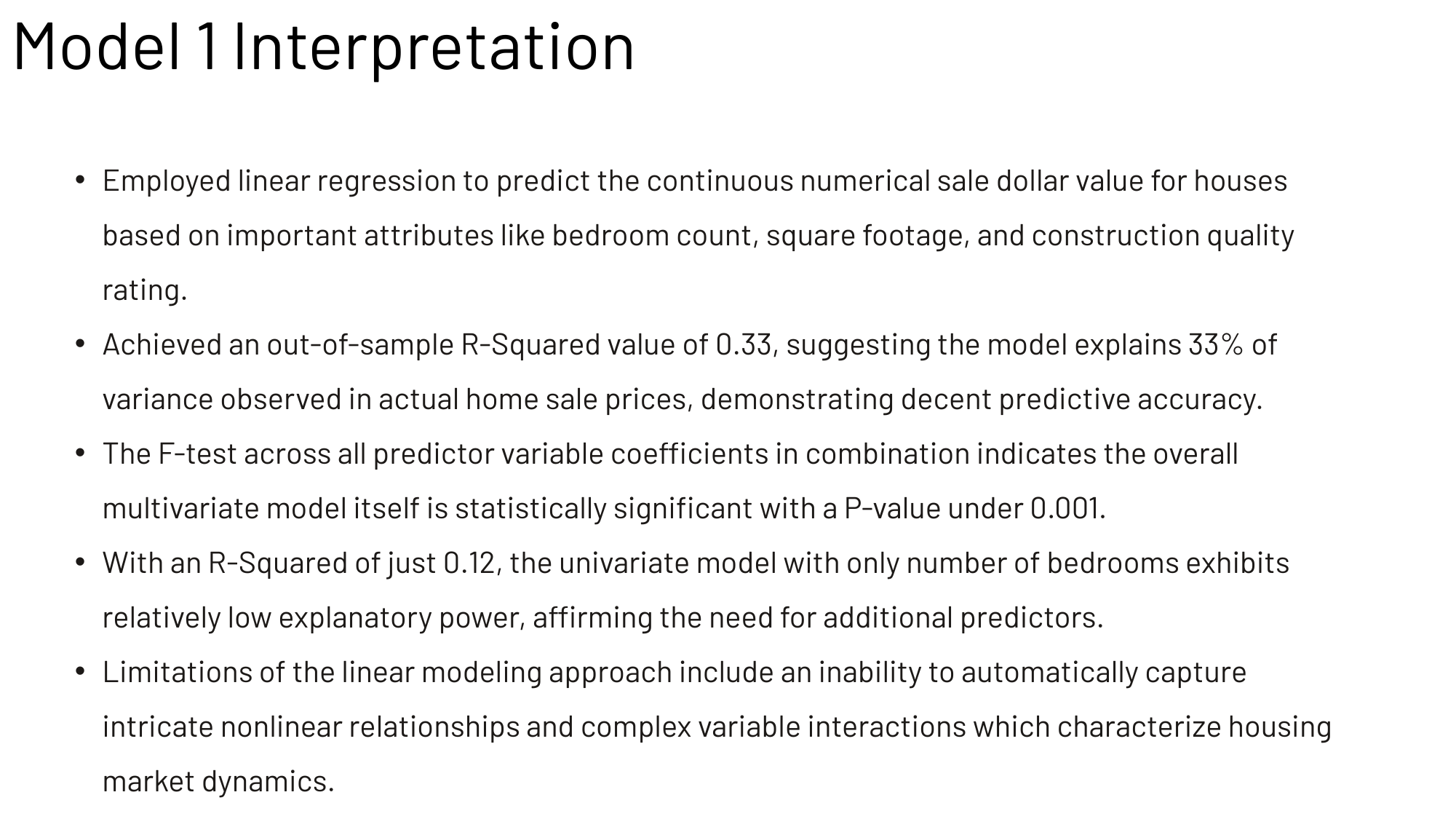

# Model 1 Interpretation
Employed linear regression to predict the continuous numerical sale dollar value for houses based on important attributes like bedroom count, square footage, and construction quality rating.
Achieved an out-of-sample R-Squared value of 0.33, suggesting the model explains 33% of variance observed in actual home sale prices, demonstrating decent predictive accuracy.
The F-test across all predictor variable coefficients in combination indicates the overall multivariate model itself is statistically significant with a P-value under 0.001.
With an R-Squared of just 0.12, the univariate model with only number of bedrooms exhibits relatively low explanatory power, affirming the need for additional predictors.
Limitations of the linear modeling approach include an inability to automatically capture intricate nonlinear relationships and complex variable interactions which characterize housing market dynamics.